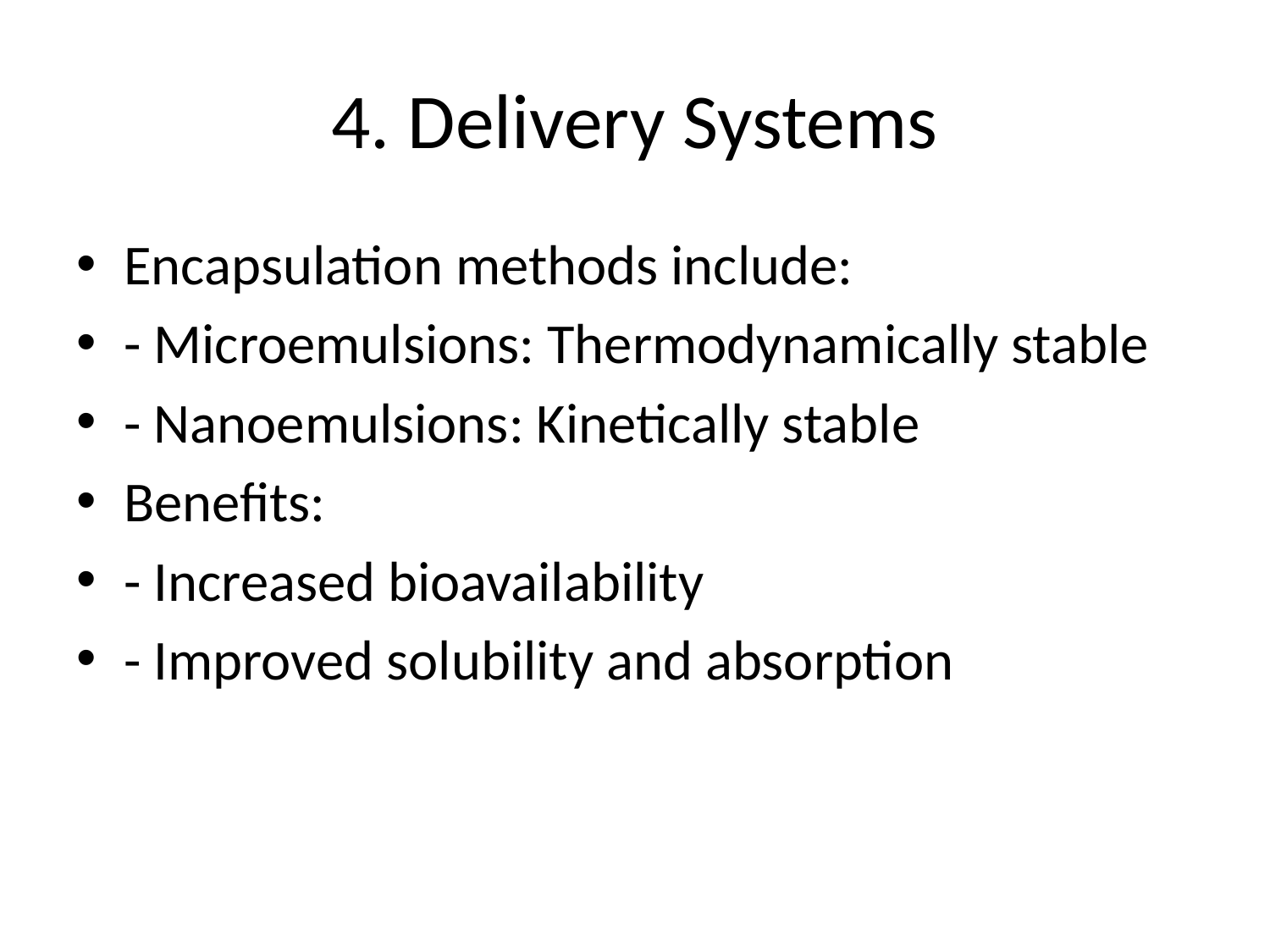

# 4. Delivery Systems
Encapsulation methods include:
- Microemulsions: Thermodynamically stable
- Nanoemulsions: Kinetically stable
Benefits:
- Increased bioavailability
- Improved solubility and absorption